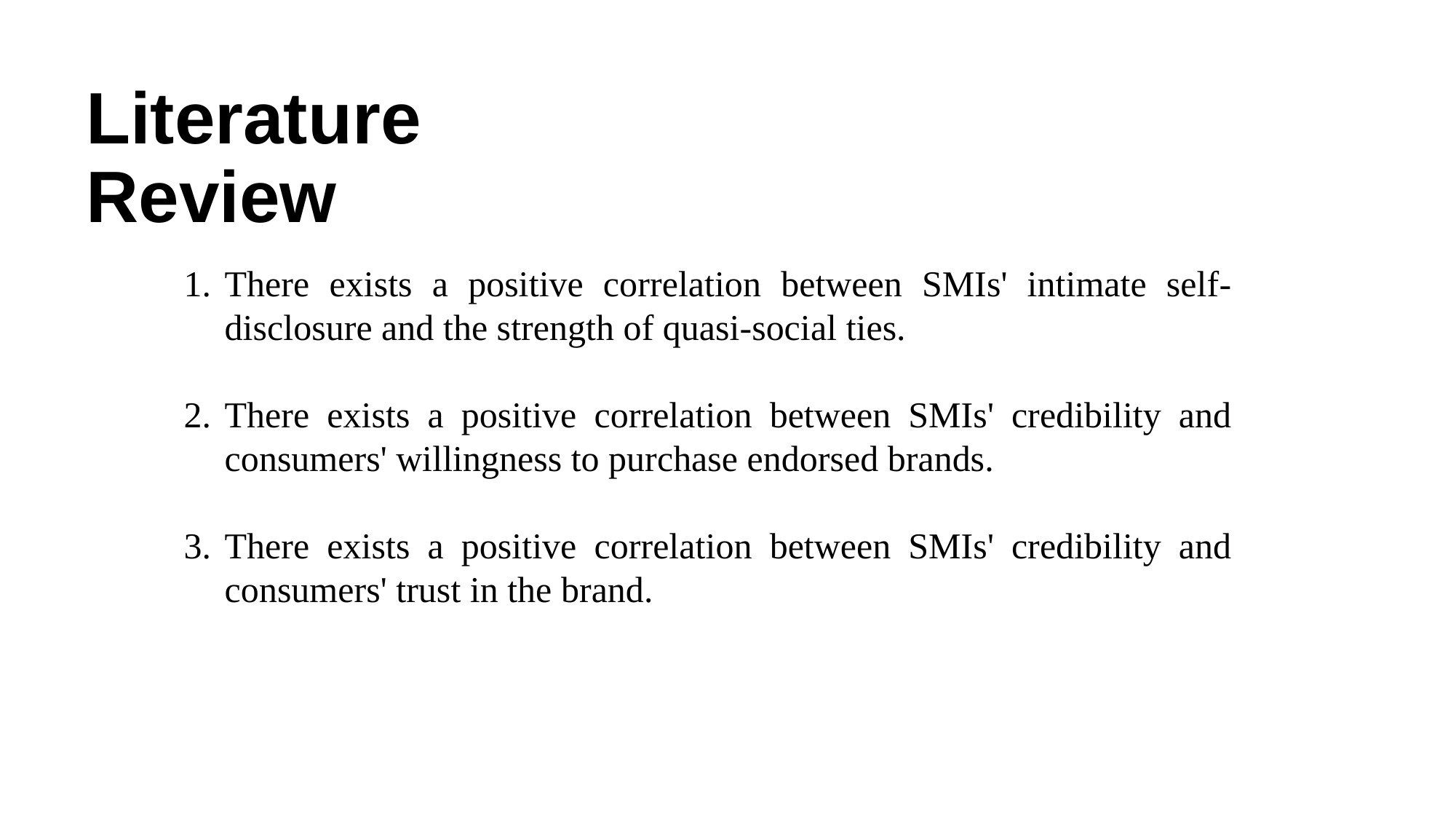

Literature Review
There exists a positive correlation between SMIs' intimate self-disclosure and the strength of quasi-social ties.

There exists a positive correlation between SMIs' credibility and consumers' willingness to purchase endorsed brands.

There exists a positive correlation between SMIs' credibility and consumers' trust in the brand.